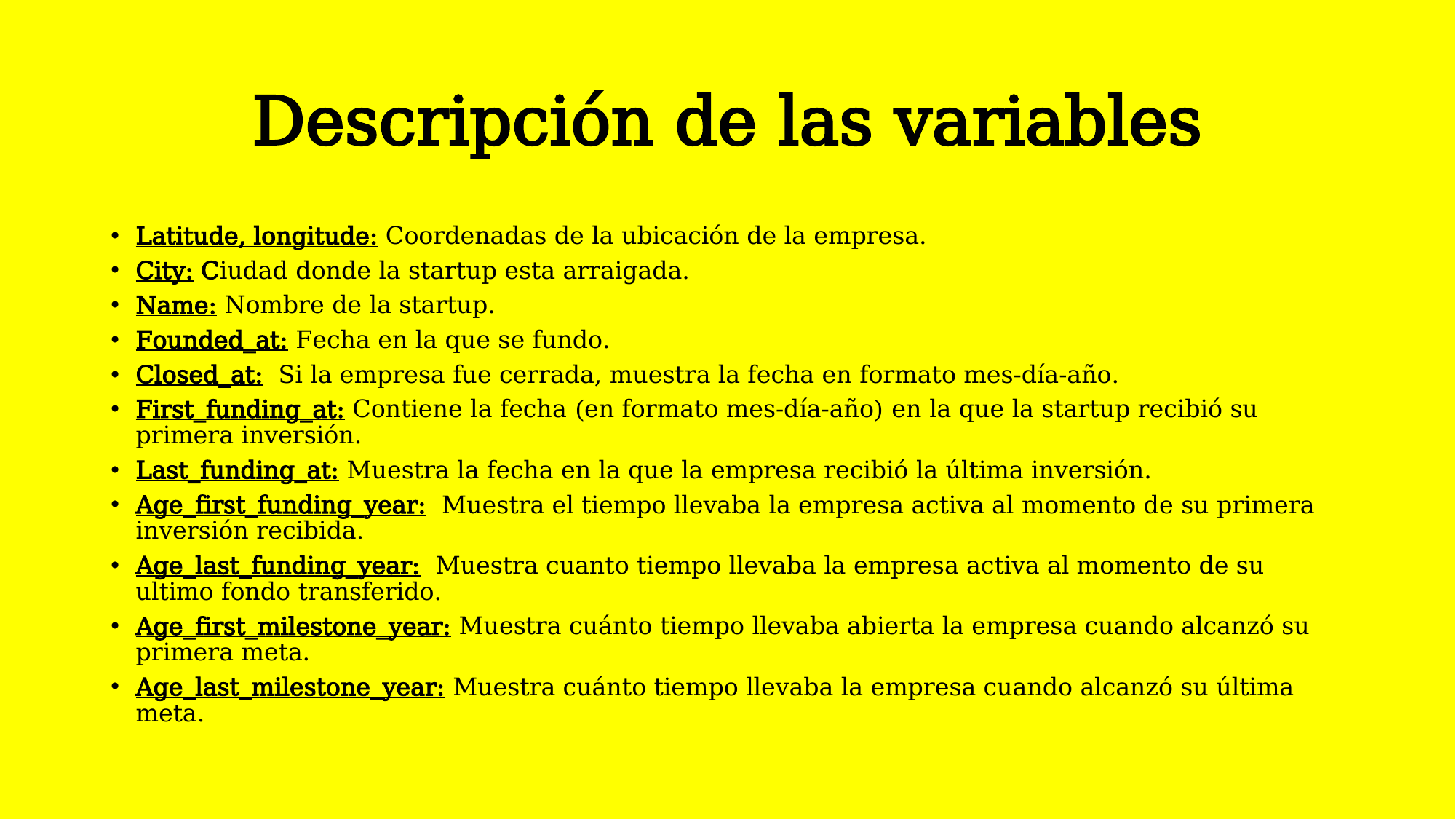

# Descripción de las variables
Latitude, longitude: Coordenadas de la ubicación de la empresa.
City: Ciudad donde la startup esta arraigada.
Name: Nombre de la startup.
Founded_at: Fecha en la que se fundo.
Closed_at:  Si la empresa fue cerrada, muestra la fecha en formato mes-día-año.
First_funding_at: Contiene la fecha (en formato mes-día-año) en la que la startup recibió su primera inversión.
Last_funding_at: Muestra la fecha en la que la empresa recibió la última inversión.
Age_first_funding_year:  Muestra el tiempo llevaba la empresa activa al momento de su primera inversión recibida.
Age_last_funding_year:  Muestra cuanto tiempo llevaba la empresa activa al momento de su ultimo fondo transferido.
Age_first_milestone_year: Muestra cuánto tiempo llevaba abierta la empresa cuando alcanzó su primera meta.
Age_last_milestone_year: Muestra cuánto tiempo llevaba la empresa cuando alcanzó su última meta.